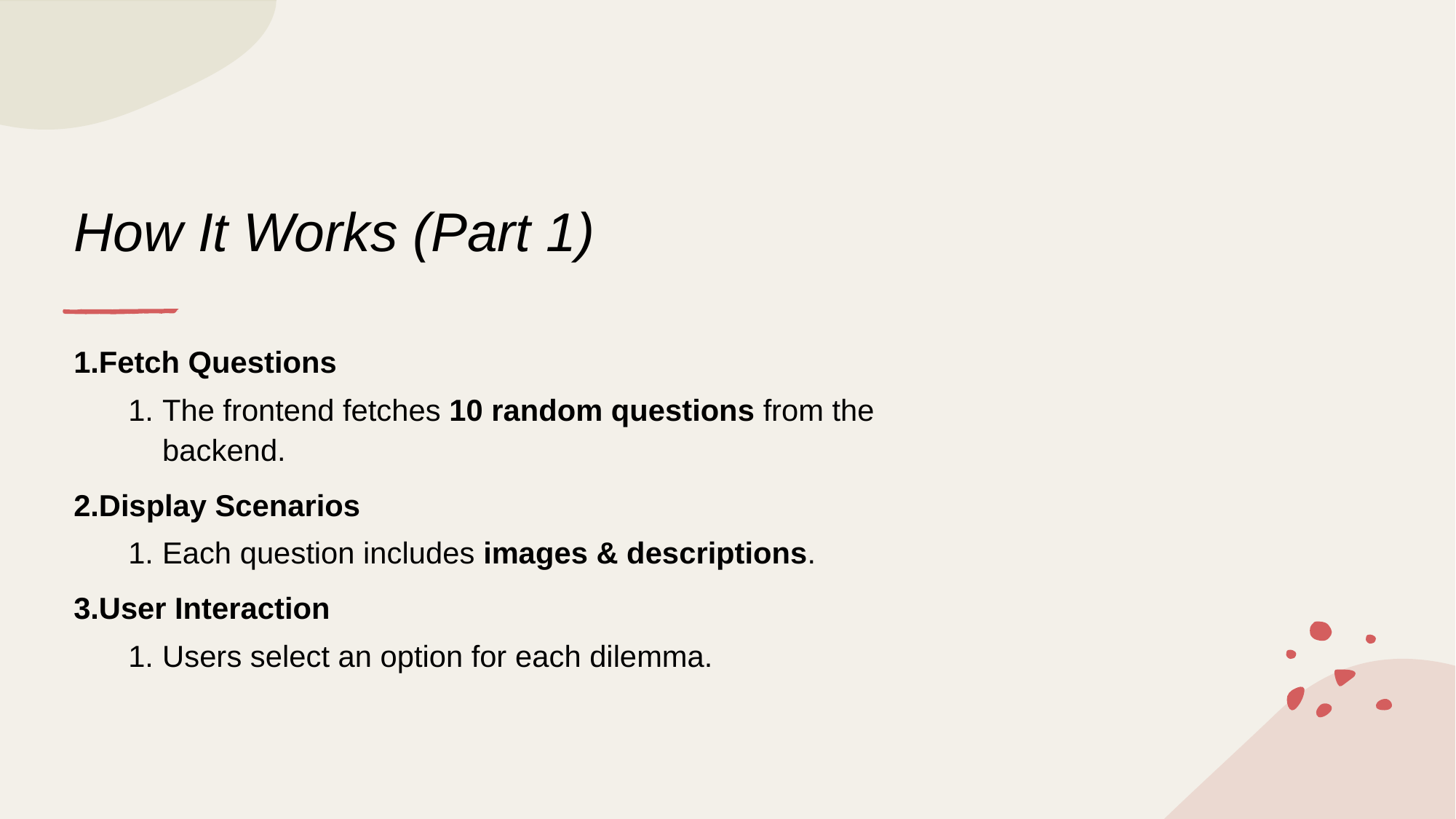

# How It Works (Part 1)

Fetch Questions
The frontend fetches 10 random questions from the backend.
Display Scenarios
Each question includes images & descriptions.
User Interaction
Users select an option for each dilemma.